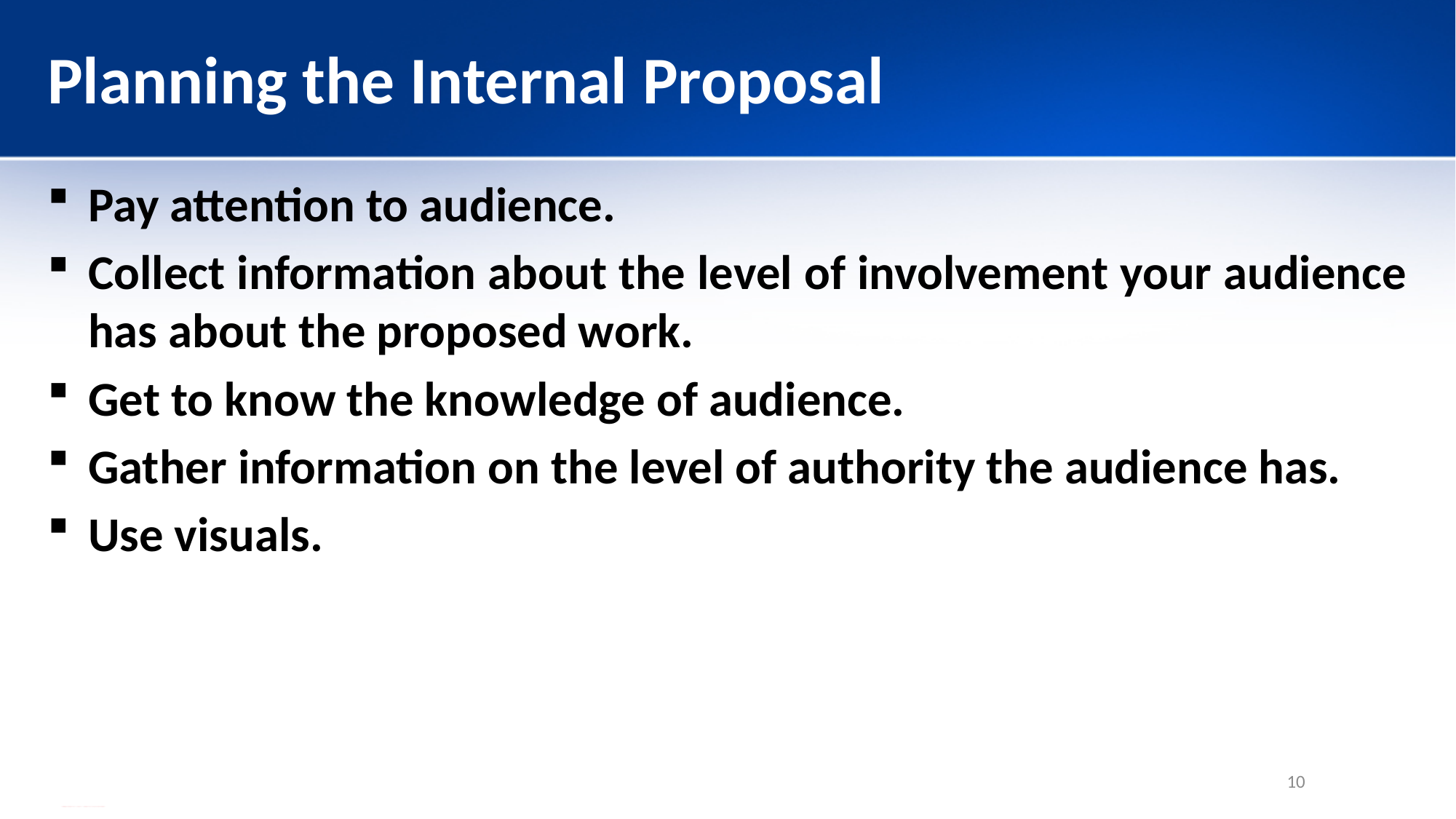

# Planning the Internal Proposal
Pay attention to audience.
Collect information about the level of involvement your audience has about the proposed work.
Get to know the knowledge of audience.
Gather information on the level of authority the audience has.
Use visuals.

10